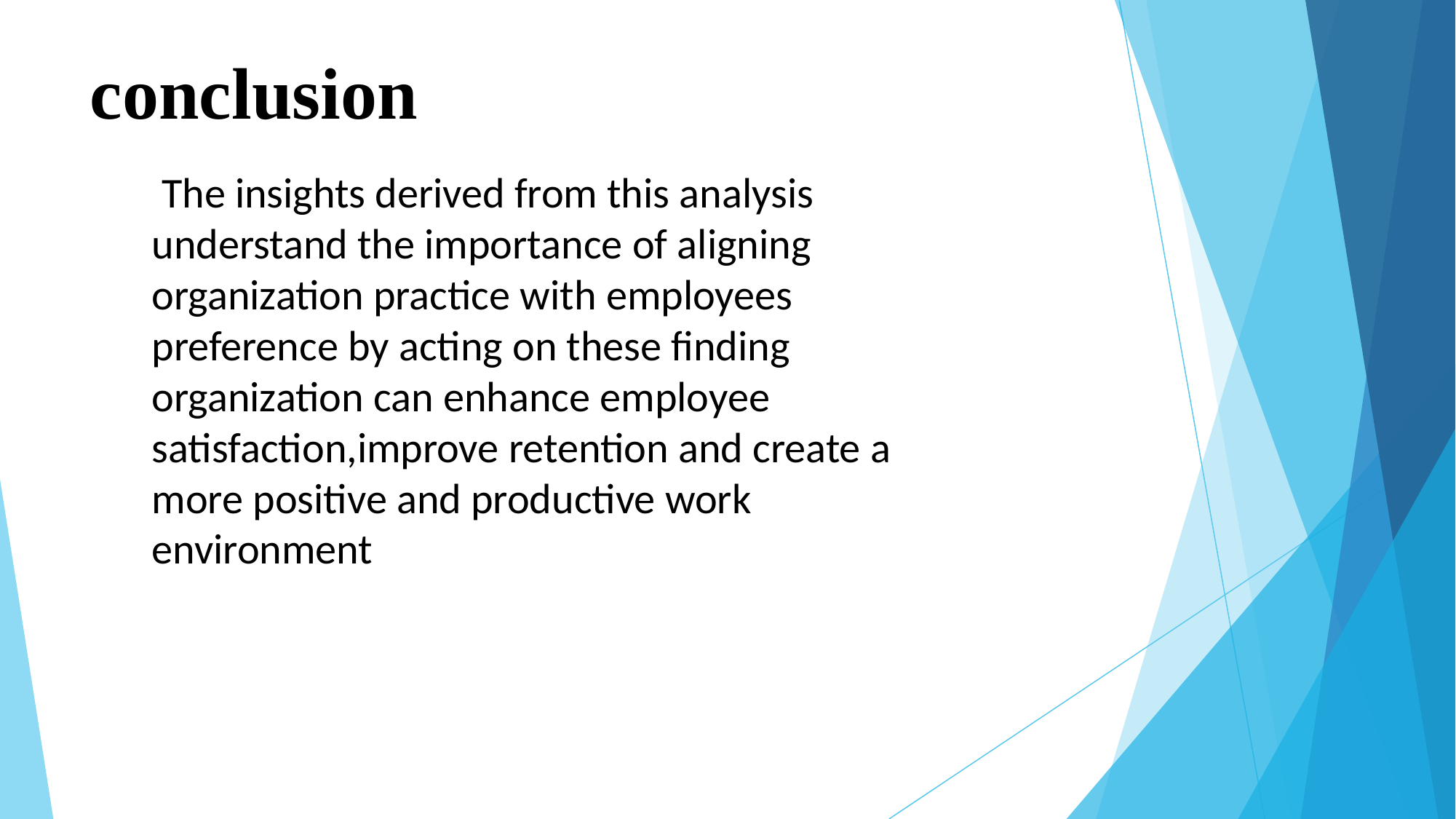

# conclusion
 The insights derived from this analysis understand the importance of aligning organization practice with employees preference by acting on these finding organization can enhance employee satisfaction,improve retention and create a more positive and productive work environment